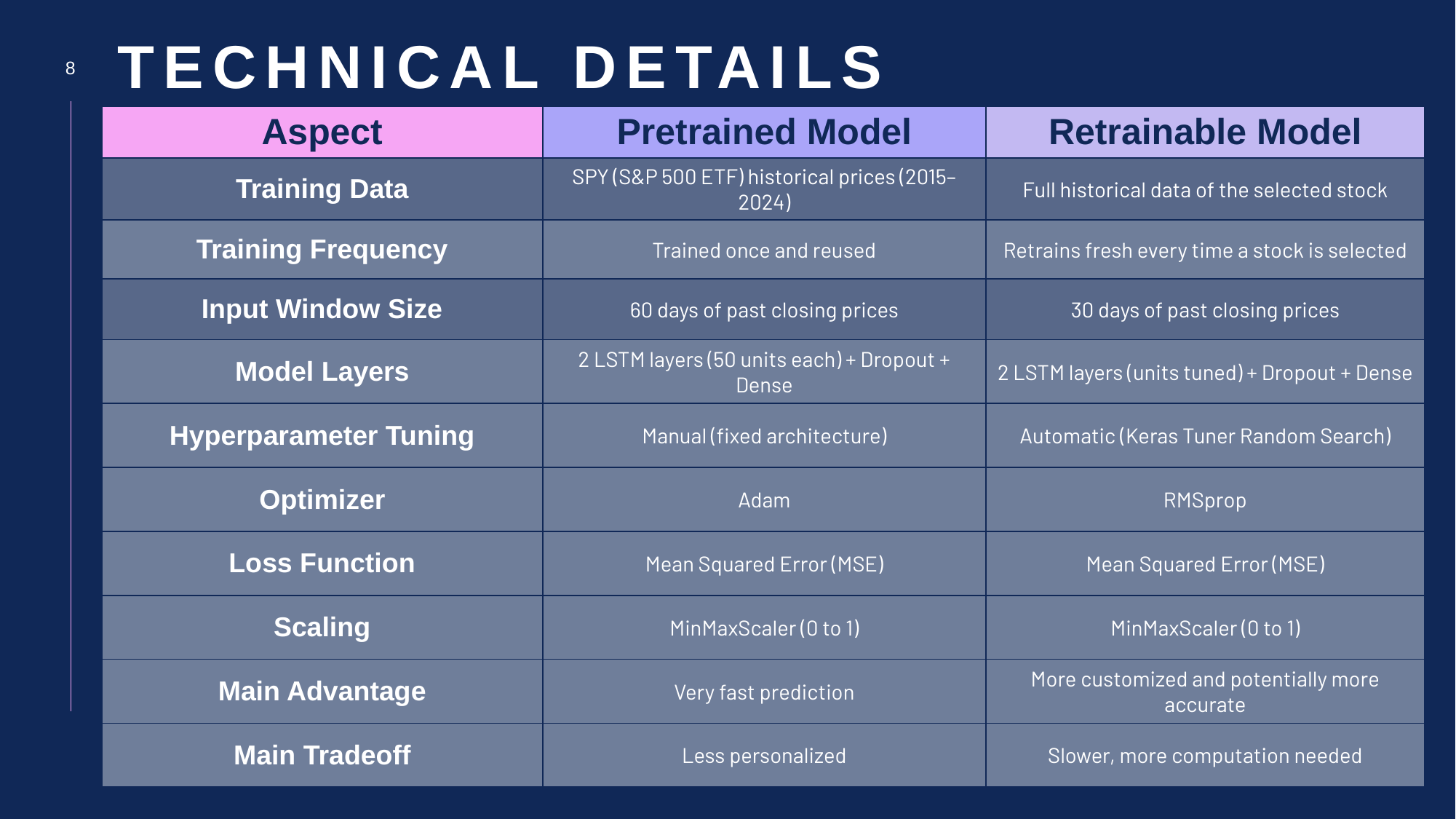

# Technical details
8
| Aspect | Pretrained Model | Retrainable Model |
| --- | --- | --- |
| Training Data | SPY (S&P 500 ETF) historical prices (2015–2024) | Full historical data of the selected stock |
| Training Frequency | Trained once and reused | Retrains fresh every time a stock is selected |
| Input Window Size | 60 days of past closing prices | 30 days of past closing prices |
| Model Layers | 2 LSTM layers (50 units each) + Dropout + Dense | 2 LSTM layers (units tuned) + Dropout + Dense |
| Hyperparameter Tuning | Manual (fixed architecture) | Automatic (Keras Tuner Random Search) |
| Optimizer | Adam | RMSprop |
| Loss Function | Mean Squared Error (MSE) | Mean Squared Error (MSE) |
| Scaling | MinMaxScaler (0 to 1) | MinMaxScaler (0 to 1) |
| Main Advantage | Very fast prediction | More customized and potentially more accurate |
| Main Tradeoff | Less personalized | Slower, more computation needed |